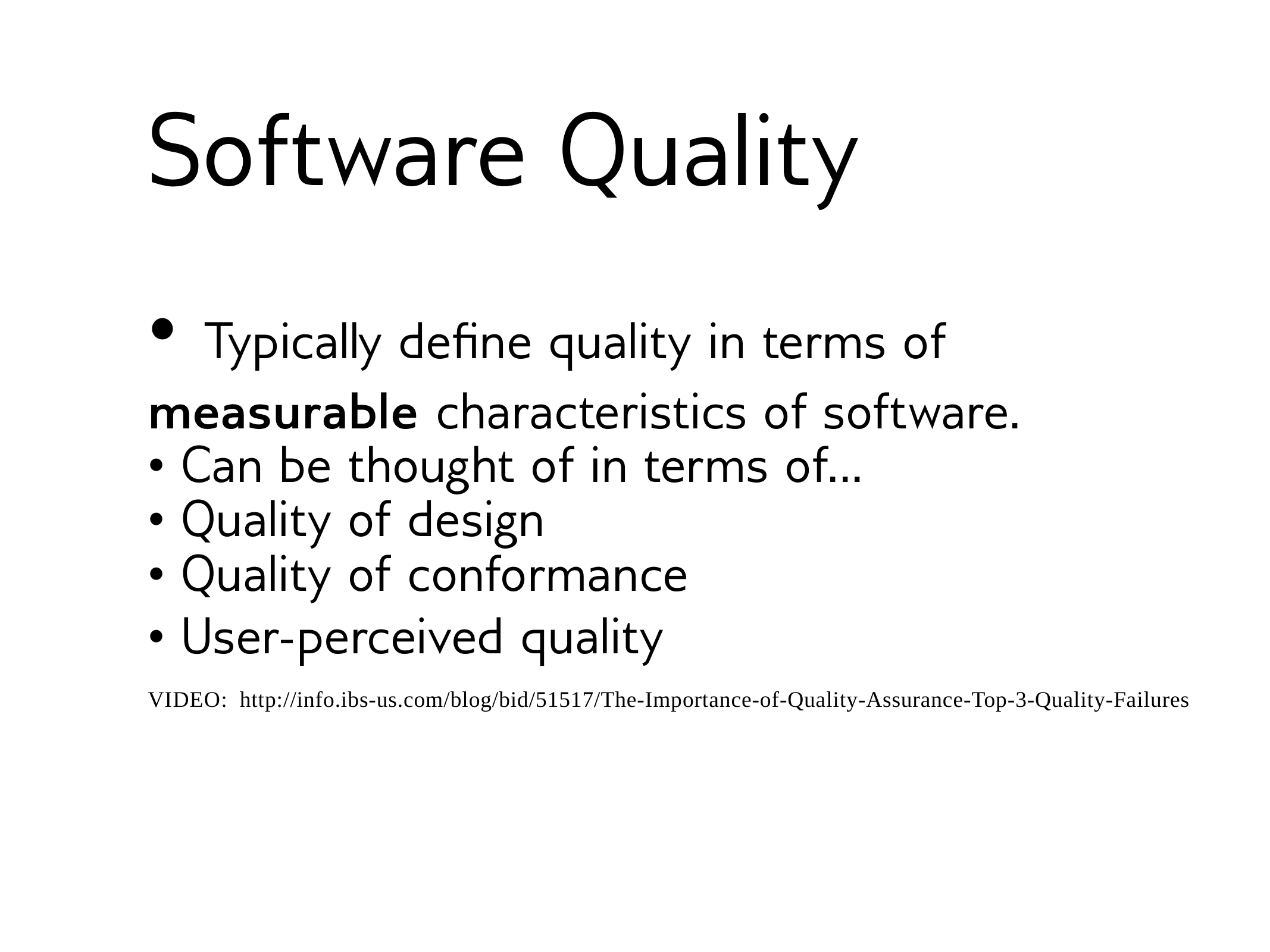

Software Quality

• Typically define quality in terms of
measurable characteristics of software.
• Can be thought of in terms of...
• Quality of design
• Quality of conformance
• User-perceived quality

VIDEO: http://info.ibs-us.com/blog/bid/51517/The-Importance-of-Quality-Assurance-Top-3-Quality-Failures